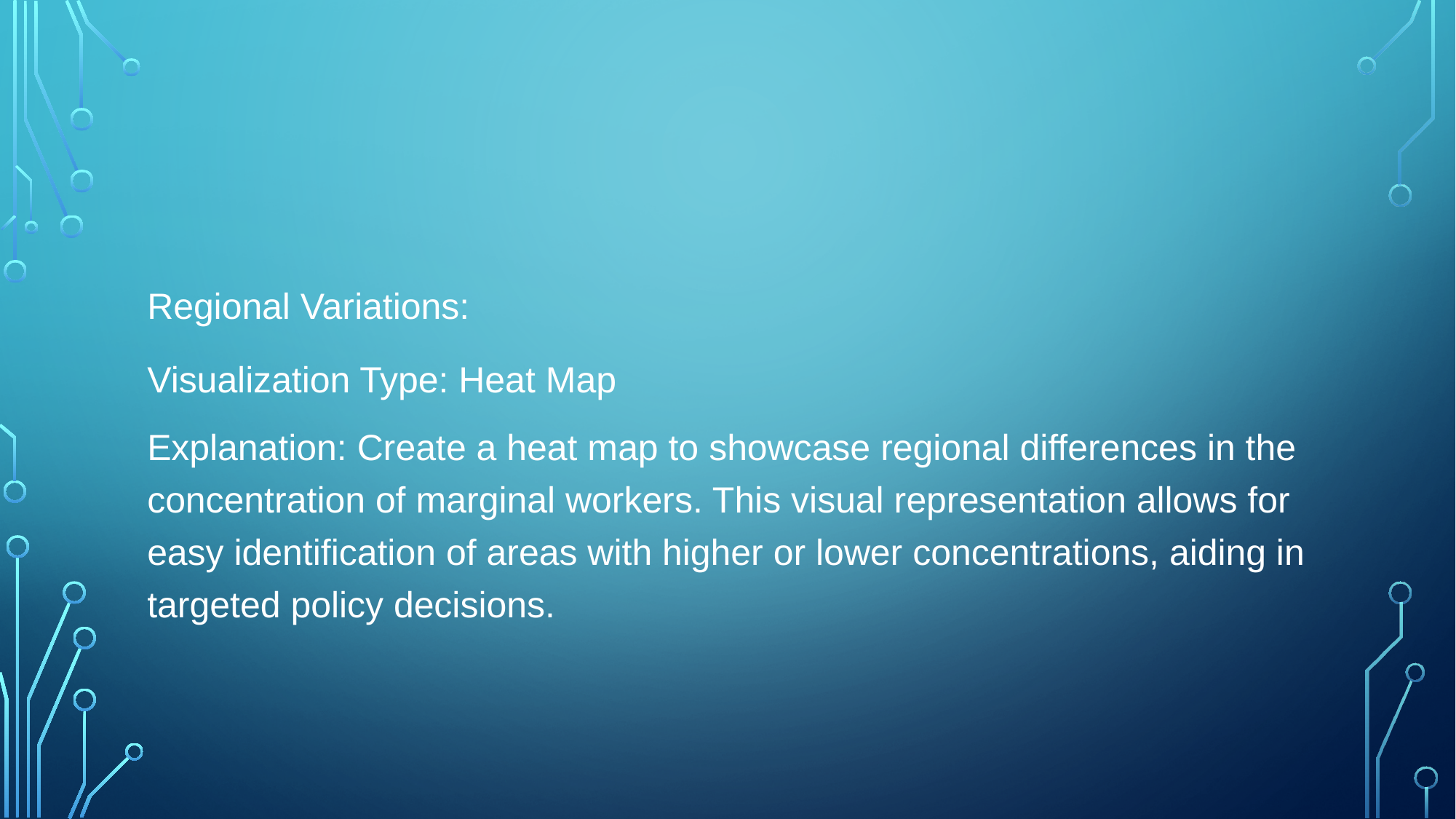

Regional Variations:
Visualization Type: Heat Map
Explanation: Create a heat map to showcase regional differences in the concentration of marginal workers. This visual representation allows for easy identification of areas with higher or lower concentrations, aiding in targeted policy decisions.